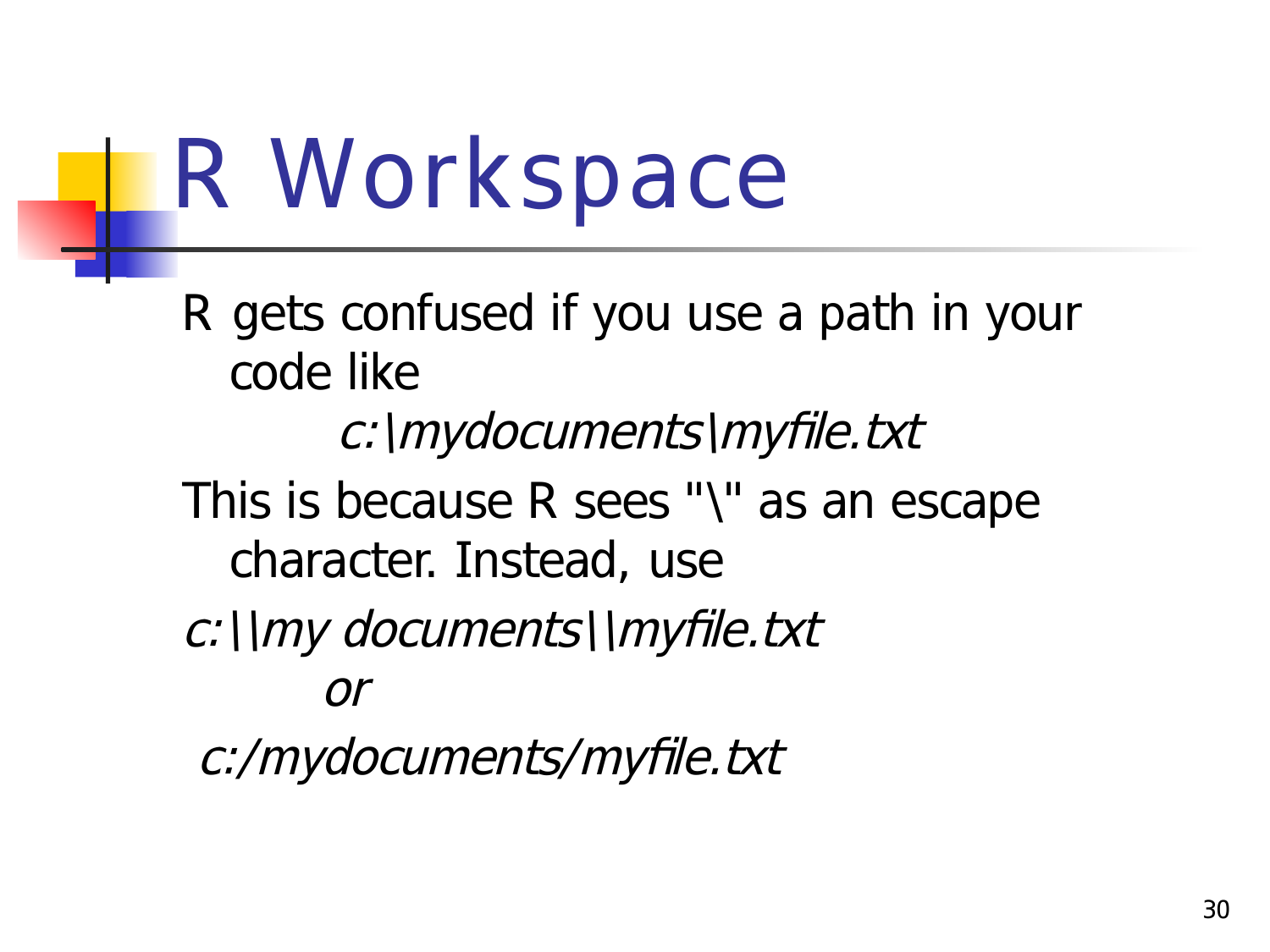

# R Workspace
R gets confused if you use a path in your code like
       c:\mydocuments\myfile.txt
This is because R sees "\" as an escape character. Instead, use
c:\\my documents\\myfile.txt
      or
 c:/mydocuments/myfile.txt
30